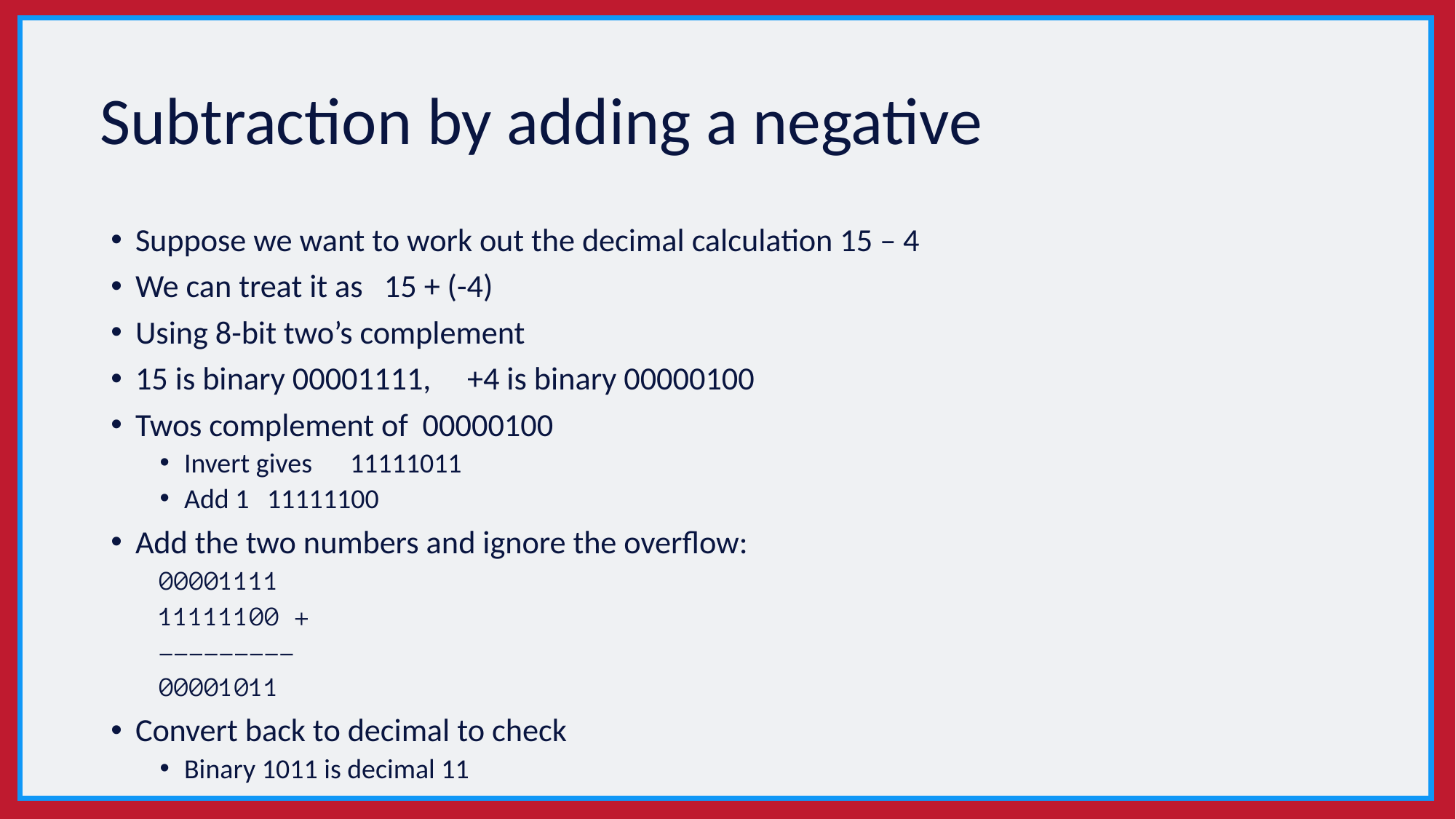

# Subtraction by adding a negative
Suppose we want to work out the decimal calculation 15 – 4
We can treat it as 			15 + (-4)
Using 8-bit two’s complement
15 is binary 00001111,	+4 is binary 00000100
Twos complement of  00000100
Invert gives 	11111011
Add 1 		11111100
Add the two numbers and ignore the overflow:
00001111
11111100 +
---------
00001011
Convert back to decimal to check
Binary 1011 is decimal 11